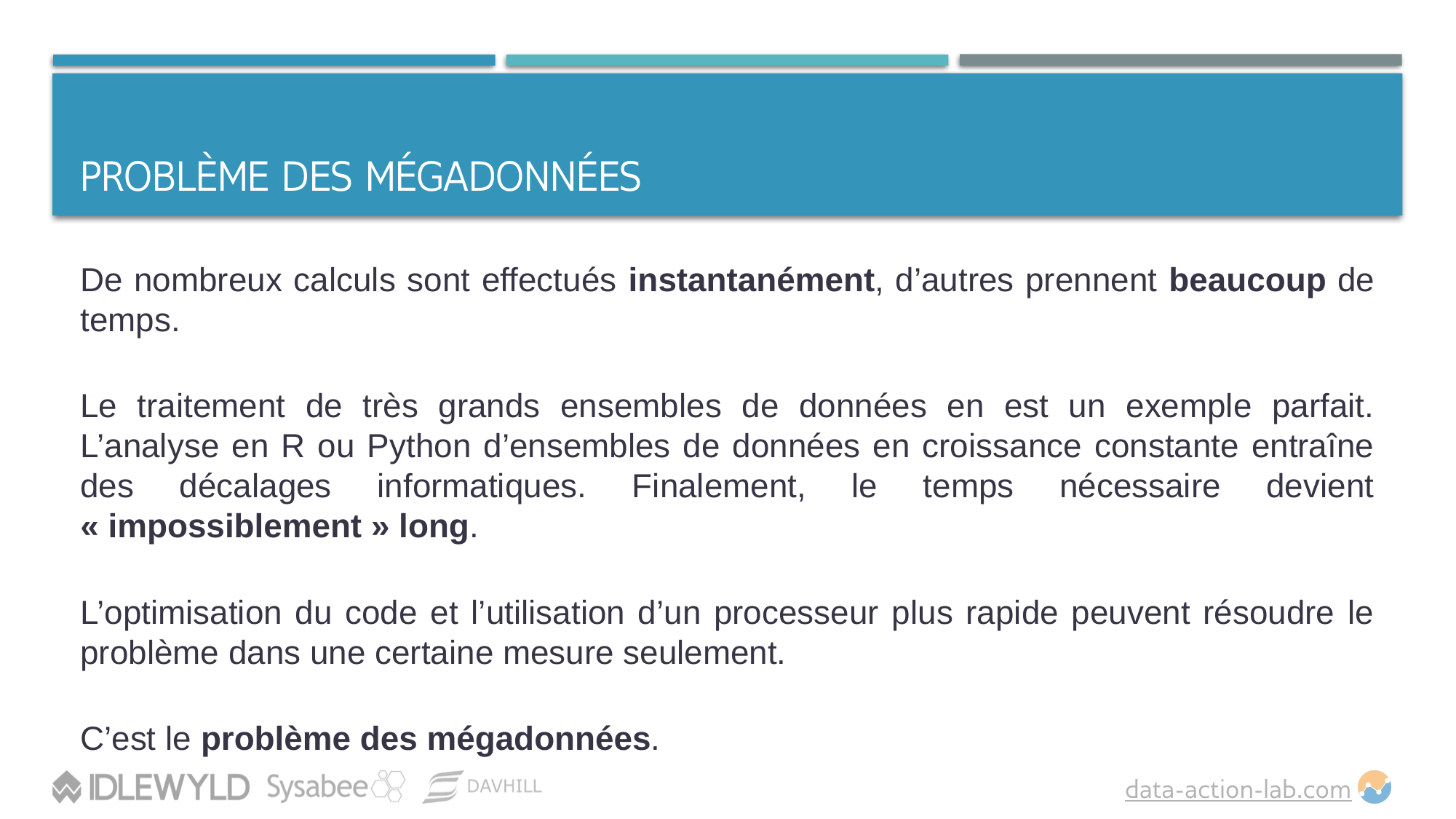

# Problème des mégadonnées
De nombreux calculs sont effectués instantanément, d’autres prennent beaucoup de temps.

Le traitement de très grands ensembles de données en est un exemple parfait. L’analyse en R ou Python d’ensembles de données en croissance constante entraîne des décalages informatiques. Finalement, le temps nécessaire devient « impossiblement » long.

L’optimisation du code et l’utilisation d’un processeur plus rapide peuvent résoudre le problème dans une certaine mesure seulement.

C’est le problème des mégadonnées.